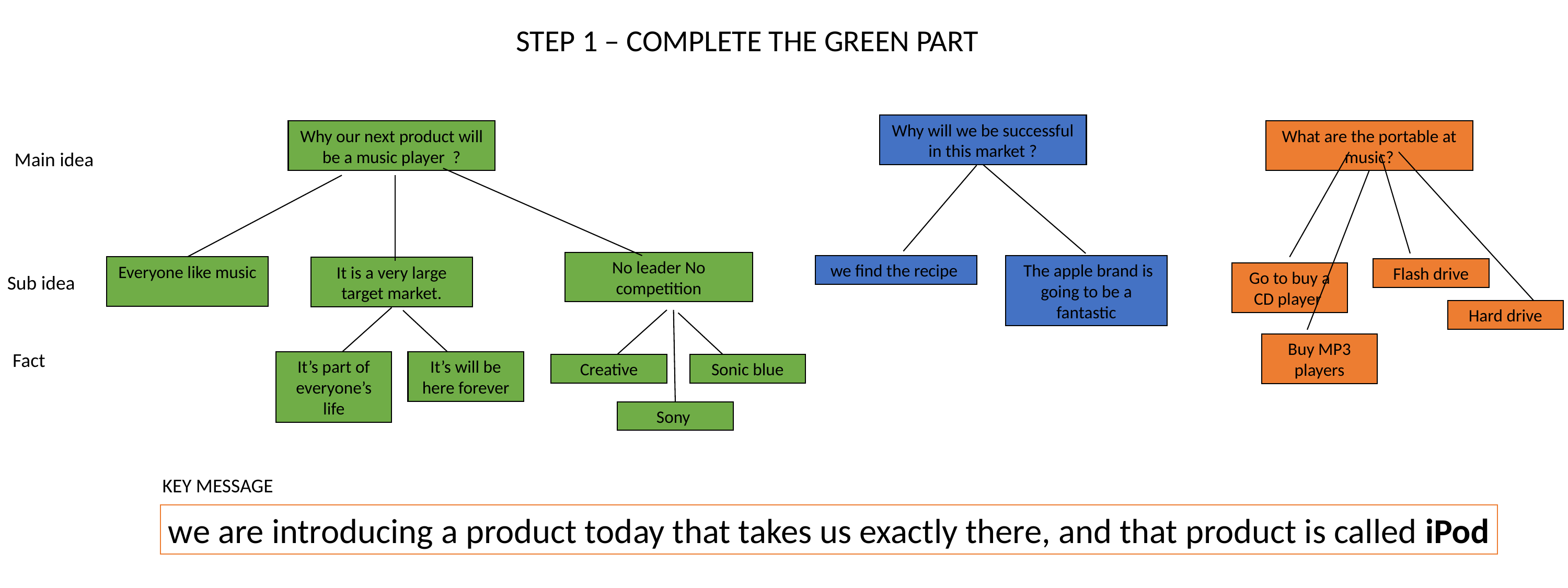

STEP 1 – COMPLETE THE GREEN PART
Why will we be successful in this market ?
Why our next product will be a music player  ?
What are the portable at music?
Main idea
No leader No competition
 The apple brand is going to be a fantastic
 we find the recipe
Everyone like music

It is a very large target market.
Flash drive
Go to buy a CD player
Sub idea
Hard drive
Buy MP3 players
Fact
It’s part of everyone’s life
It’s will be here forever
Creative
Sonic blue
Sony
KEY MESSAGE
we are introducing a product today that takes us exactly there, and that product is called iPod